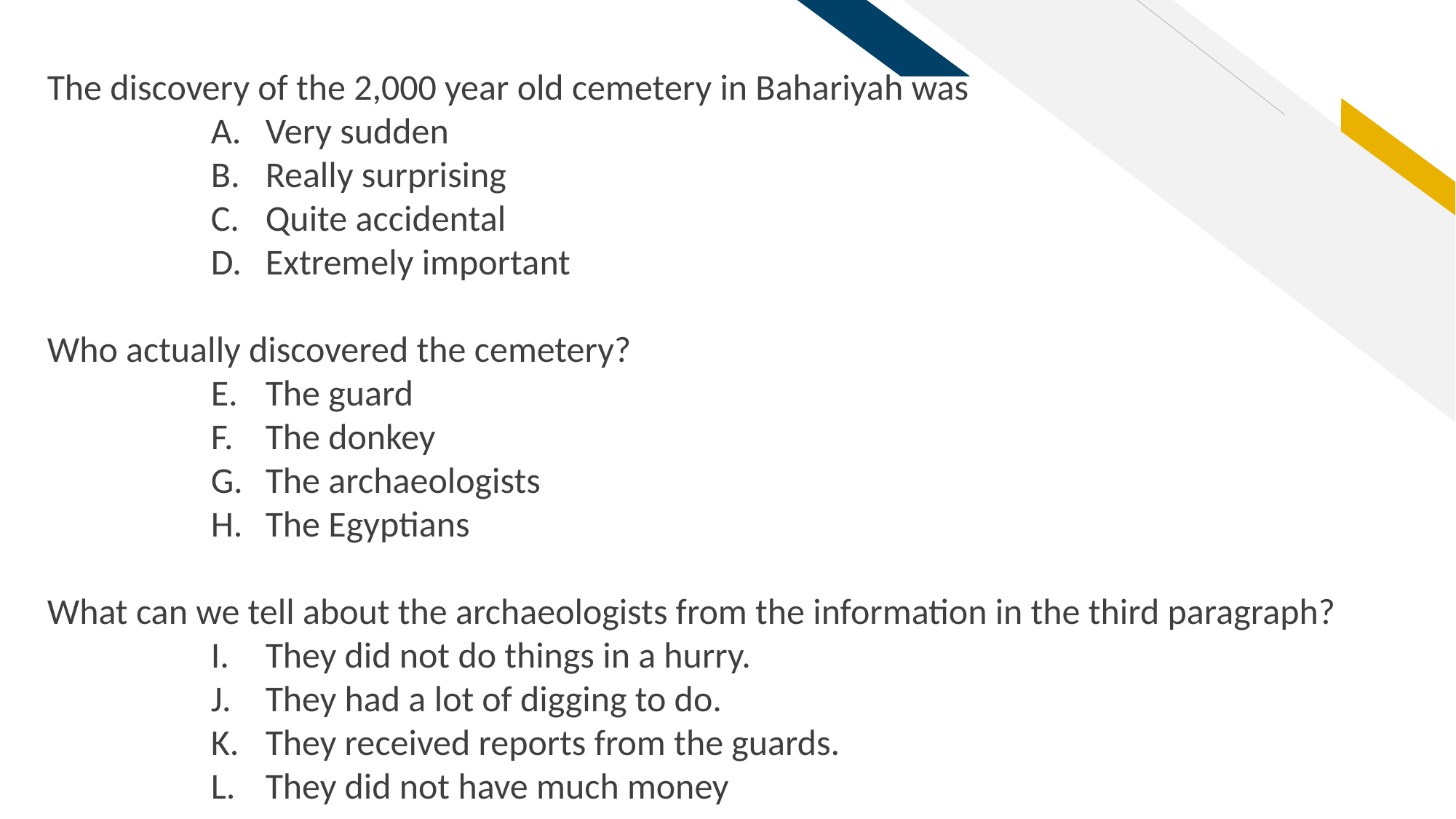

The discovery of the 2,000 year old cemetery in Bahariyah was
Very sudden
Really surprising
Quite accidental
Extremely important

Who actually discovered the cemetery?
The guard
The donkey
The archaeologists
The Egyptians

What can we tell about the archaeologists from the information in the third paragraph?
They did not do things in a hurry.
They had a lot of digging to do.
They received reports from the guards.
They did not have much money